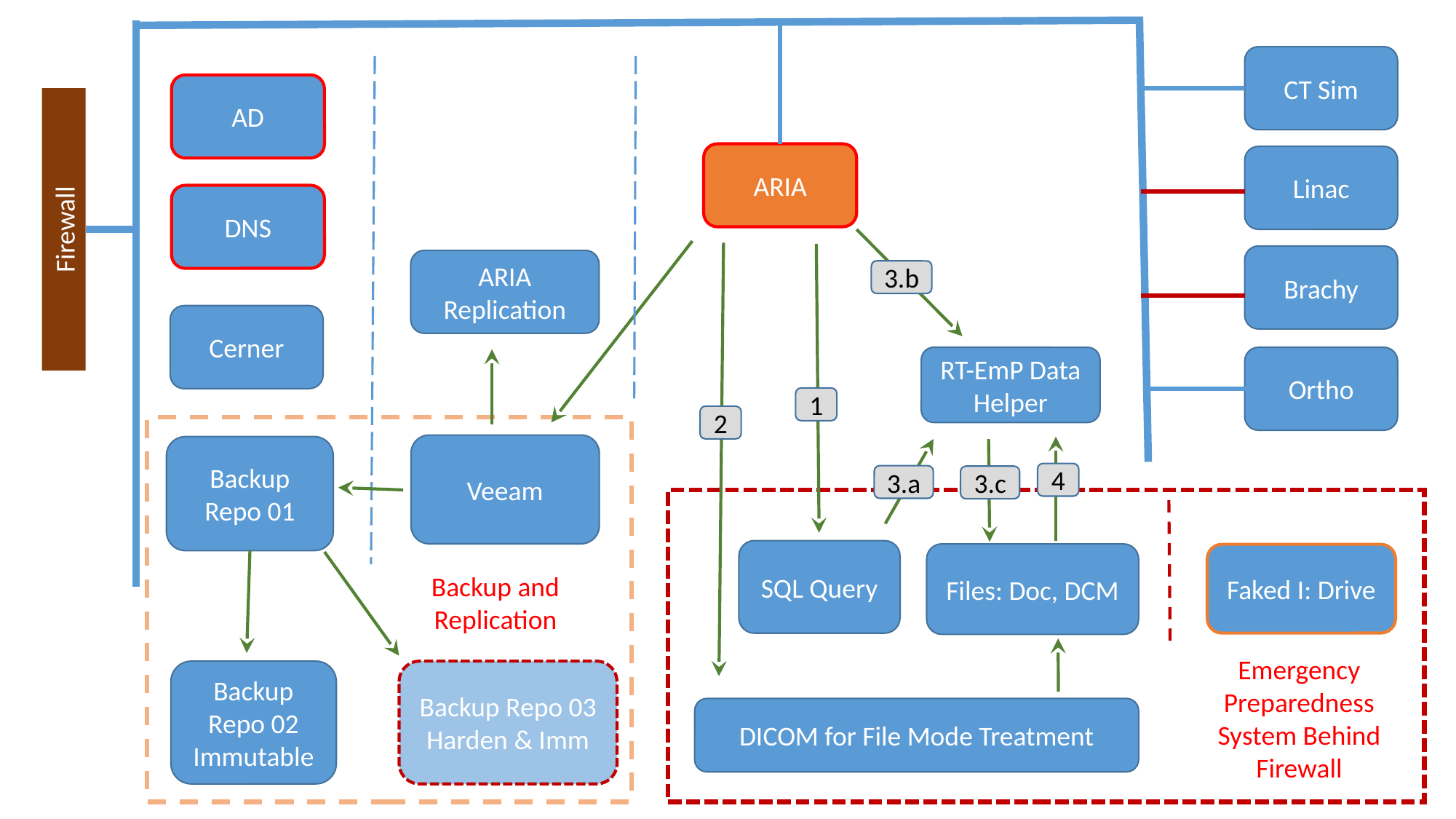

CT Sim
AD
Firewall
ARIA
Linac
DNS
Brachy
ARIA Replication
3.b
Cerner
RT-EmP Data Helper
Ortho
1
2

Veeam
Backup Repo 01
4
3.a
3.c

SQL Query
Files: Doc, DCM
Faked I: Drive
Backup and Replication
Emergency Preparedness System Behind Firewall
Backup Repo 03
Harden & Imm
Backup Repo 02
Immutable
DICOM for File Mode Treatment